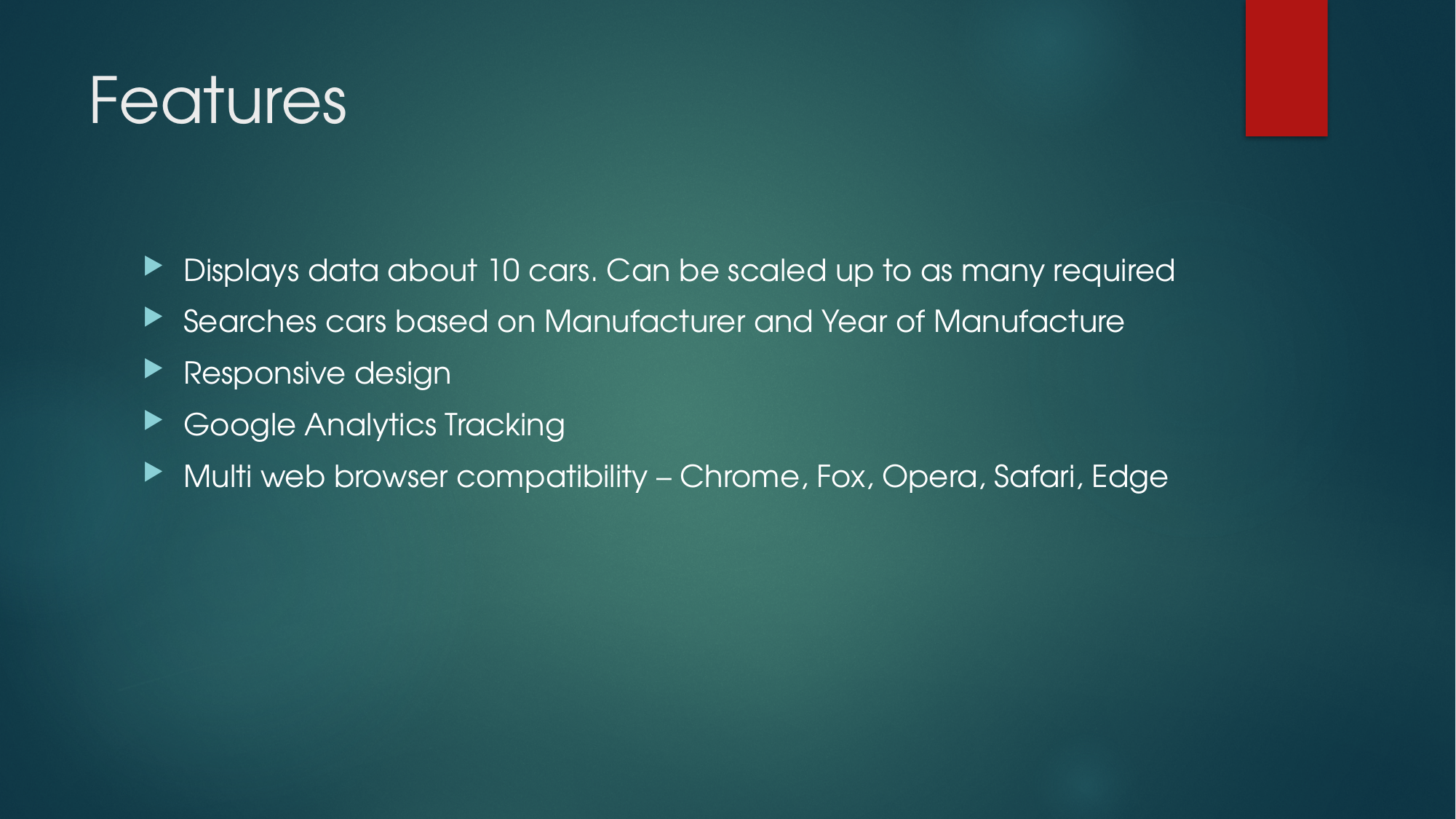

# Features
Displays data about 10 cars. Can be scaled up to as many required
Searches cars based on Manufacturer and Year of Manufacture
Responsive design
Google Analytics Tracking
Multi web browser compatibility – Chrome, Fox, Opera, Safari, Edge